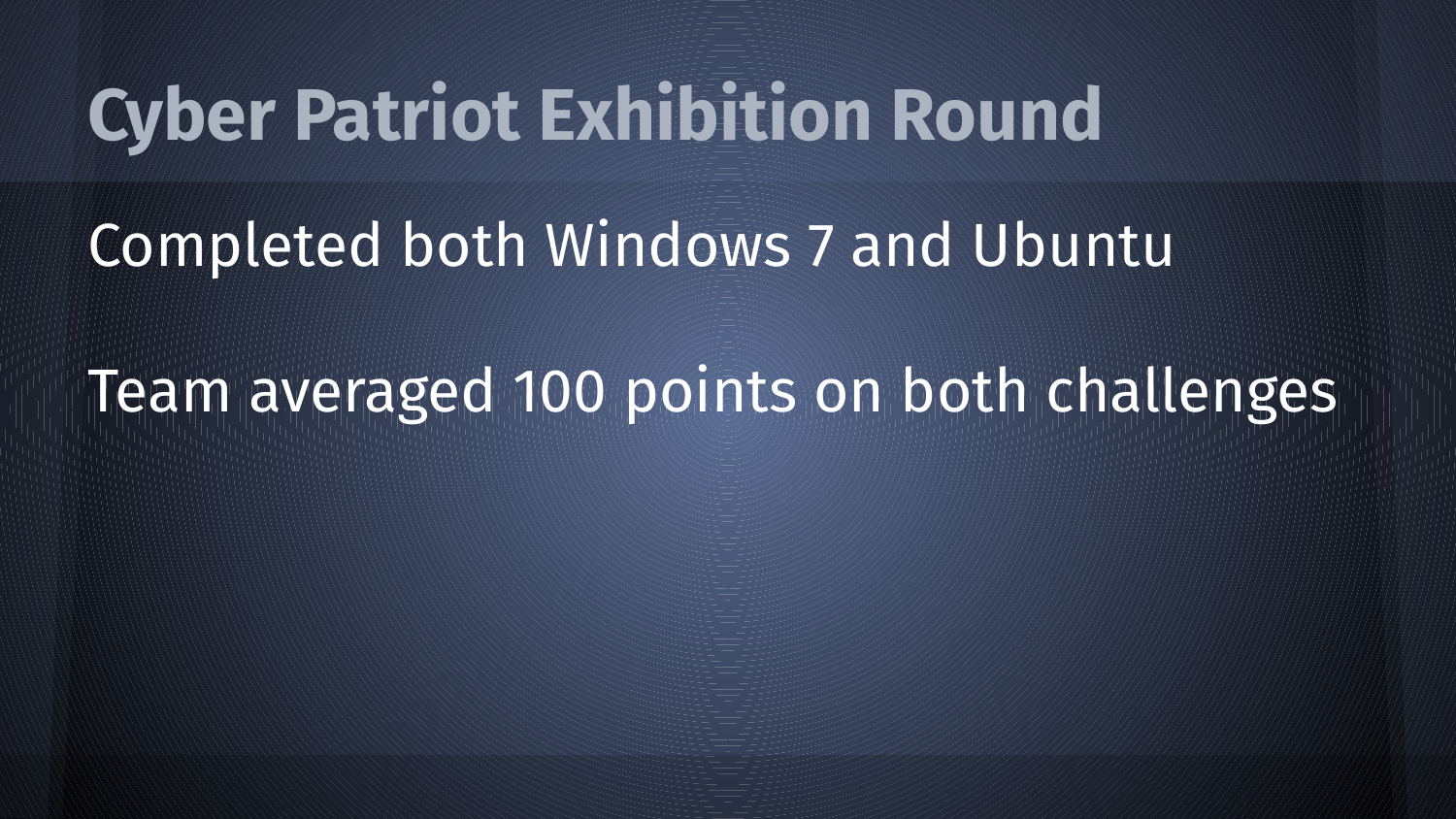

# Cyber Patriot Exhibition Round
Completed both Windows 7 and Ubuntu

Team averaged 100 points on both challenges